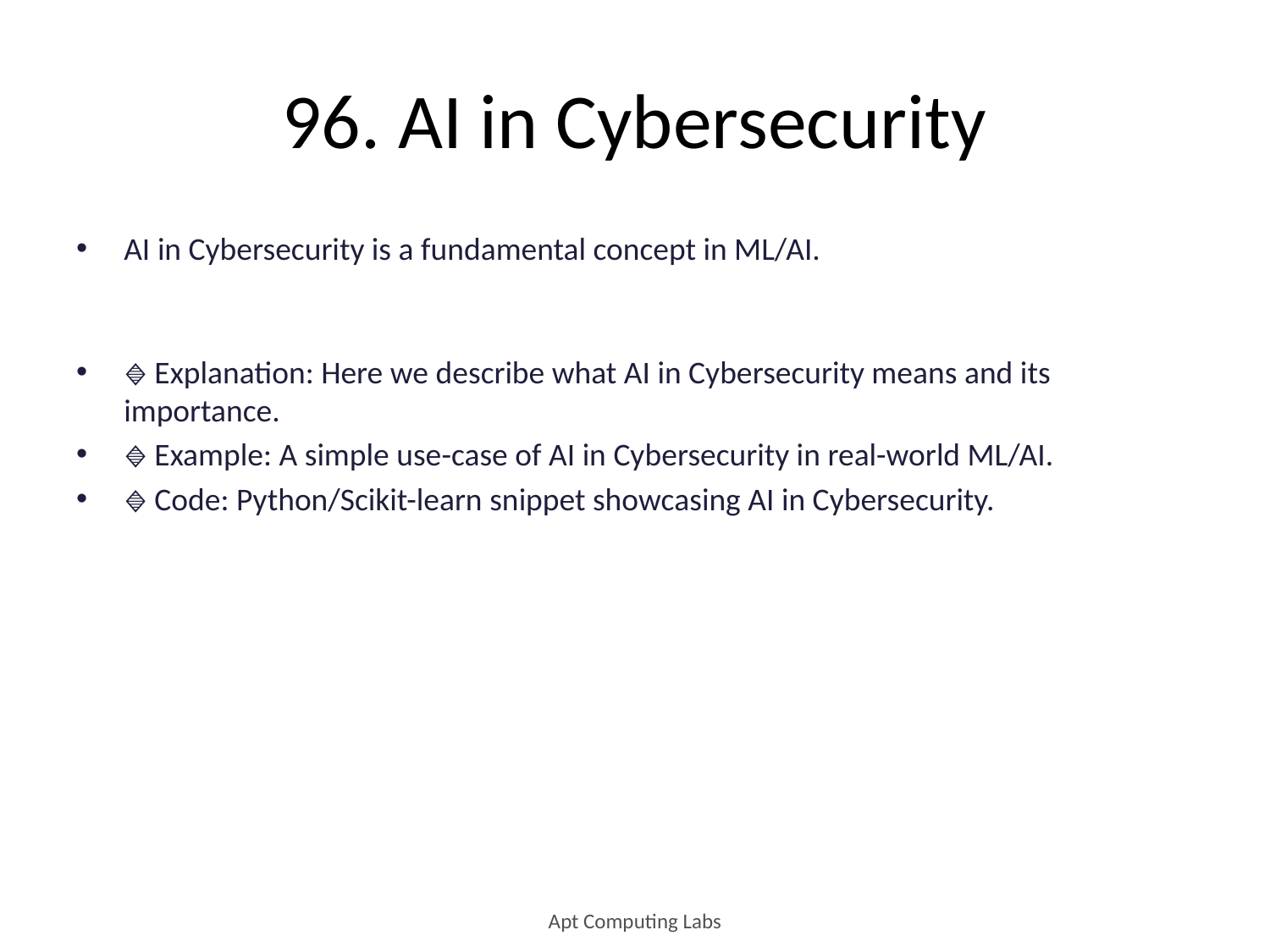

# 96. AI in Cybersecurity
AI in Cybersecurity is a fundamental concept in ML/AI.

🔹 Explanation: Here we describe what AI in Cybersecurity means and its importance.
🔹 Example: A simple use-case of AI in Cybersecurity in real-world ML/AI.
🔹 Code: Python/Scikit-learn snippet showcasing AI in Cybersecurity.

Apt Computing Labs